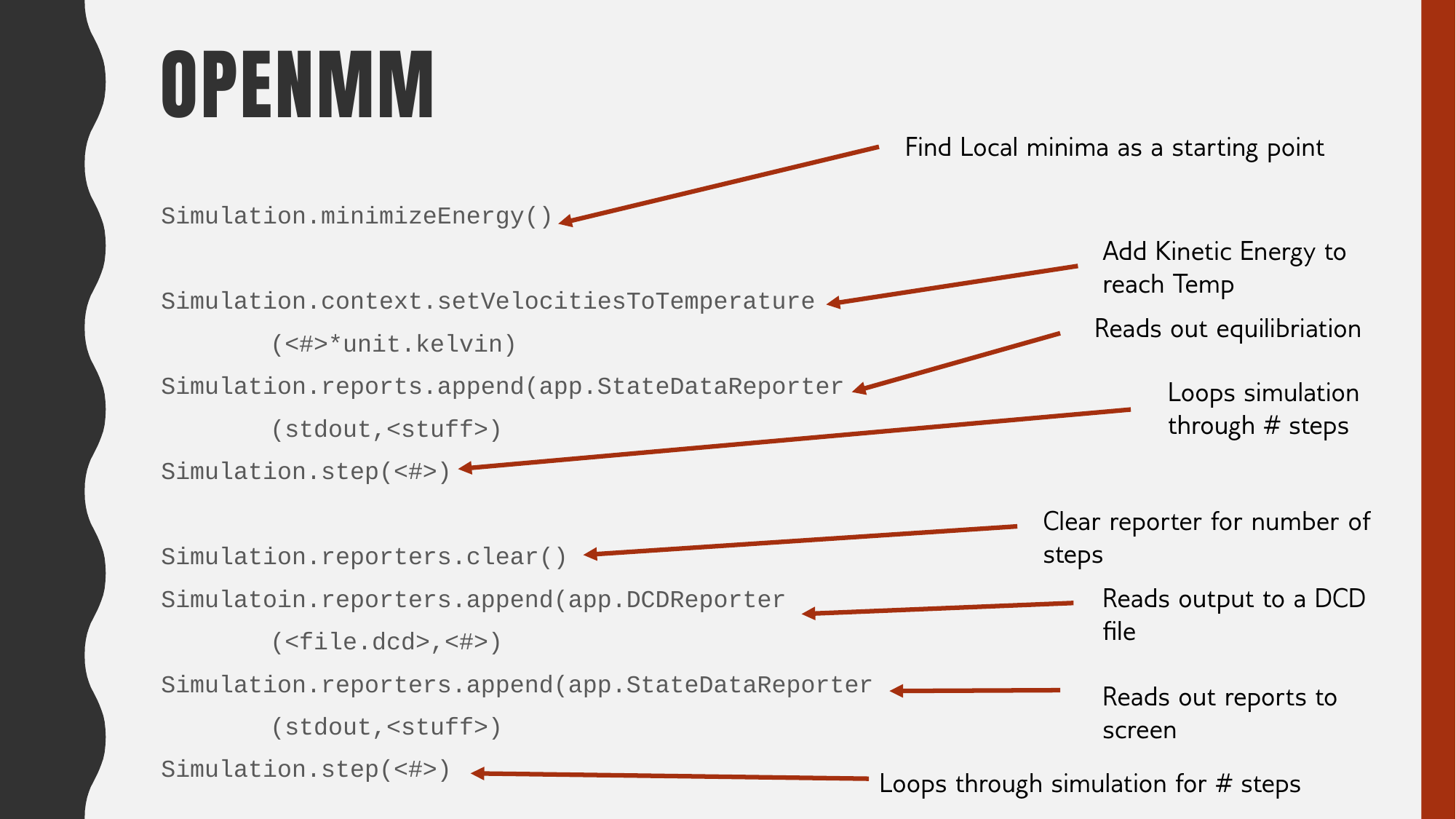

# OpenMM
Find Local minima as a starting point
Simulation.minimizeEnergy()

Simulation.context.setVelocitiesToTemperature
	(<#>*unit.kelvin)
Simulation.reports.append(app.StateDataReporter
	(stdout,<stuff>)
Simulation.step(<#>)

Simulation.reporters.clear()
Simulatoin.reporters.append(app.DCDReporter
	(<file.dcd>,<#>)
Simulation.reporters.append(app.StateDataReporter
	(stdout,<stuff>)
Simulation.step(<#>)
Add Kinetic Energy to reach Temp
Reads out equilibriation
Loops simulation through # steps
Clear reporter for number of steps
Reads output to a DCD file
Reads out reports to screen
Loops through simulation for # steps